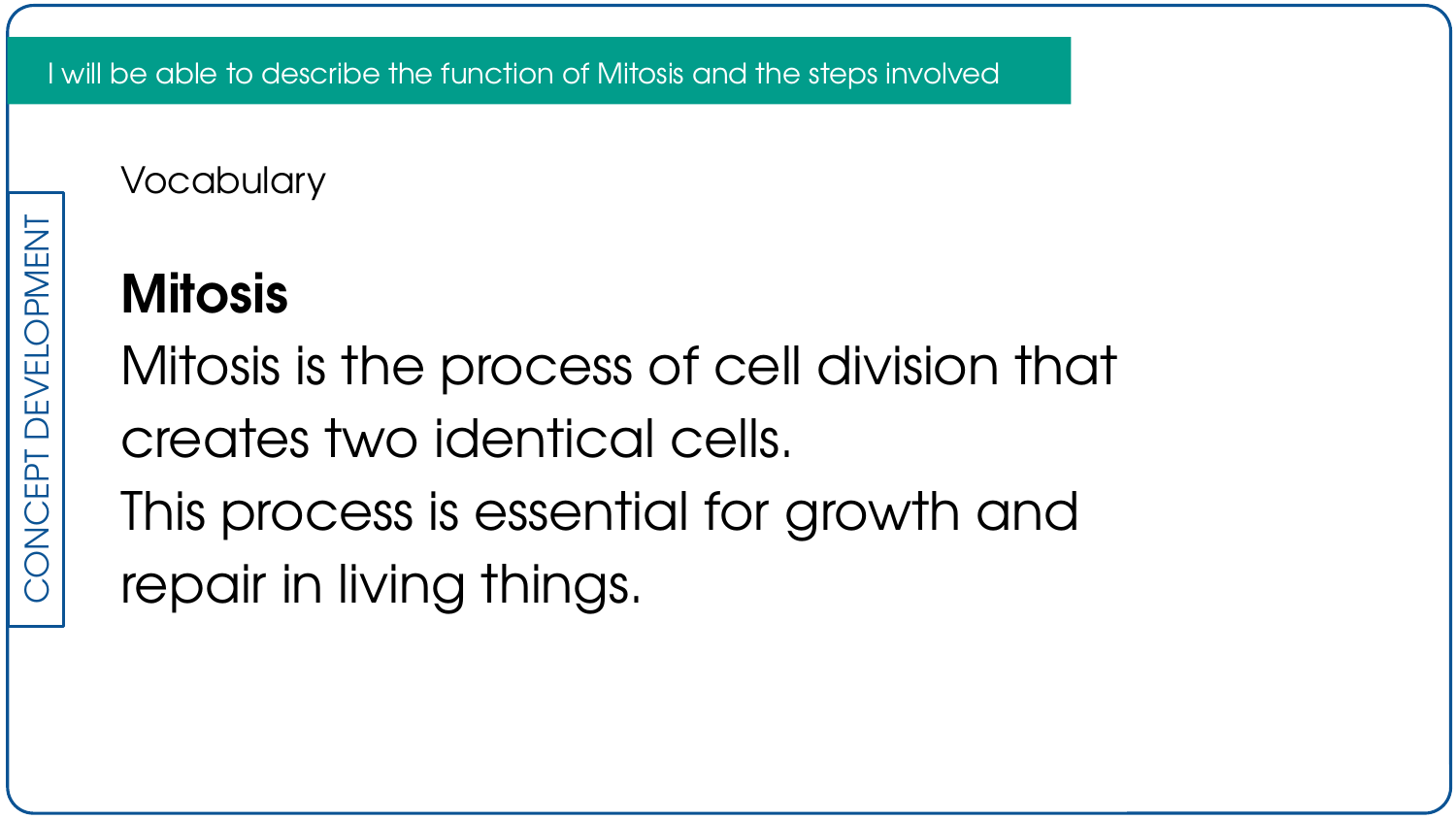

I will be able to describe the function of Mitosis and the steps involved
Vocabulary

Mitosis
Mitosis is the process of cell division that creates two identical cells.
This process is essential for growth and repair in living things.